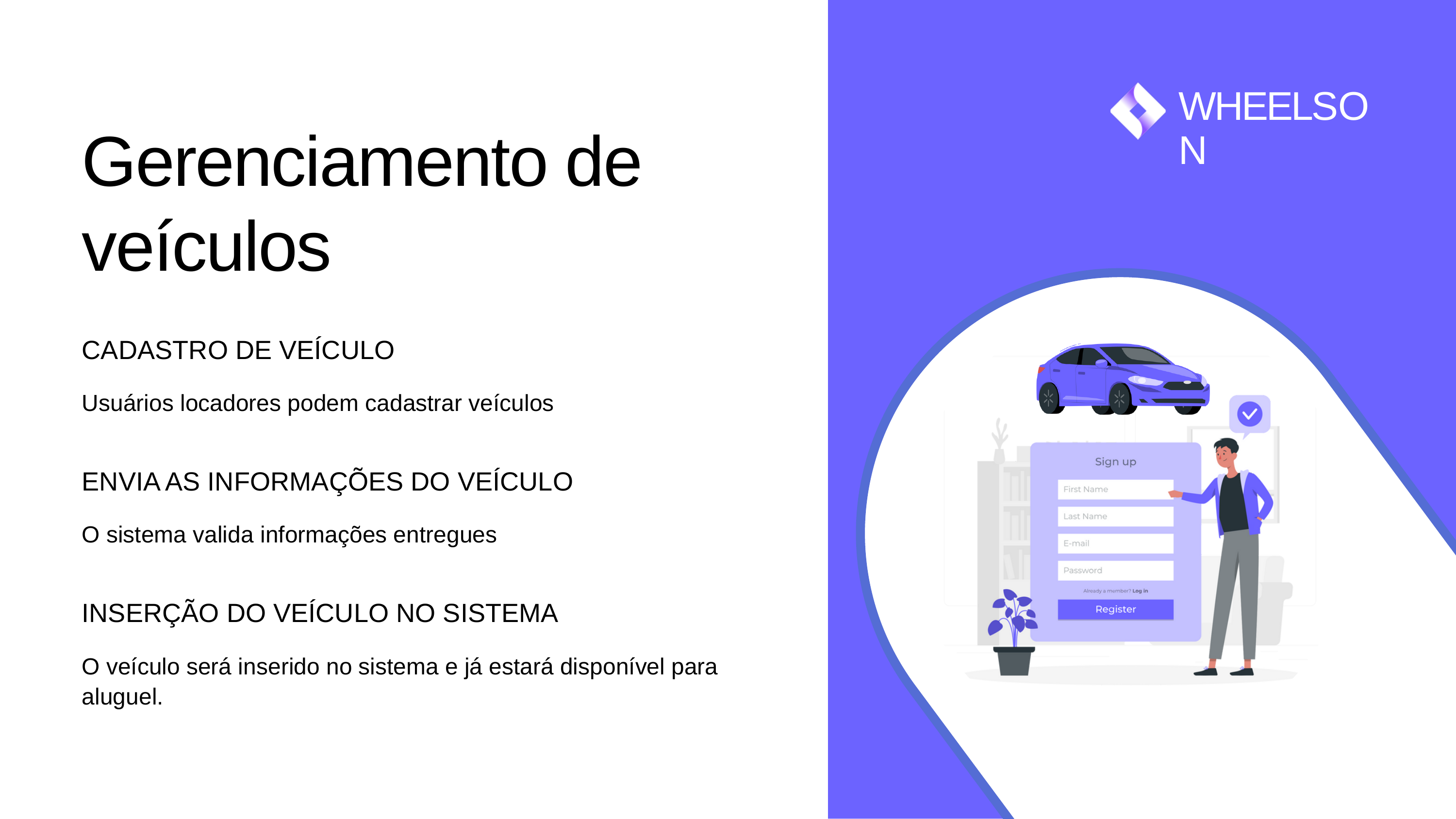

WHEELSON

Gerenciamento de veículos
CADASTRO DE VEÍCULO
Usuários locadores podem cadastrar veículos
ENVIA AS INFORMAÇÕES DO VEÍCULO
O sistema valida informações entregues
INSERÇÃO DO VEÍCULO NO SISTEMA
O veículo será inserido no sistema e já estará disponível para aluguel.